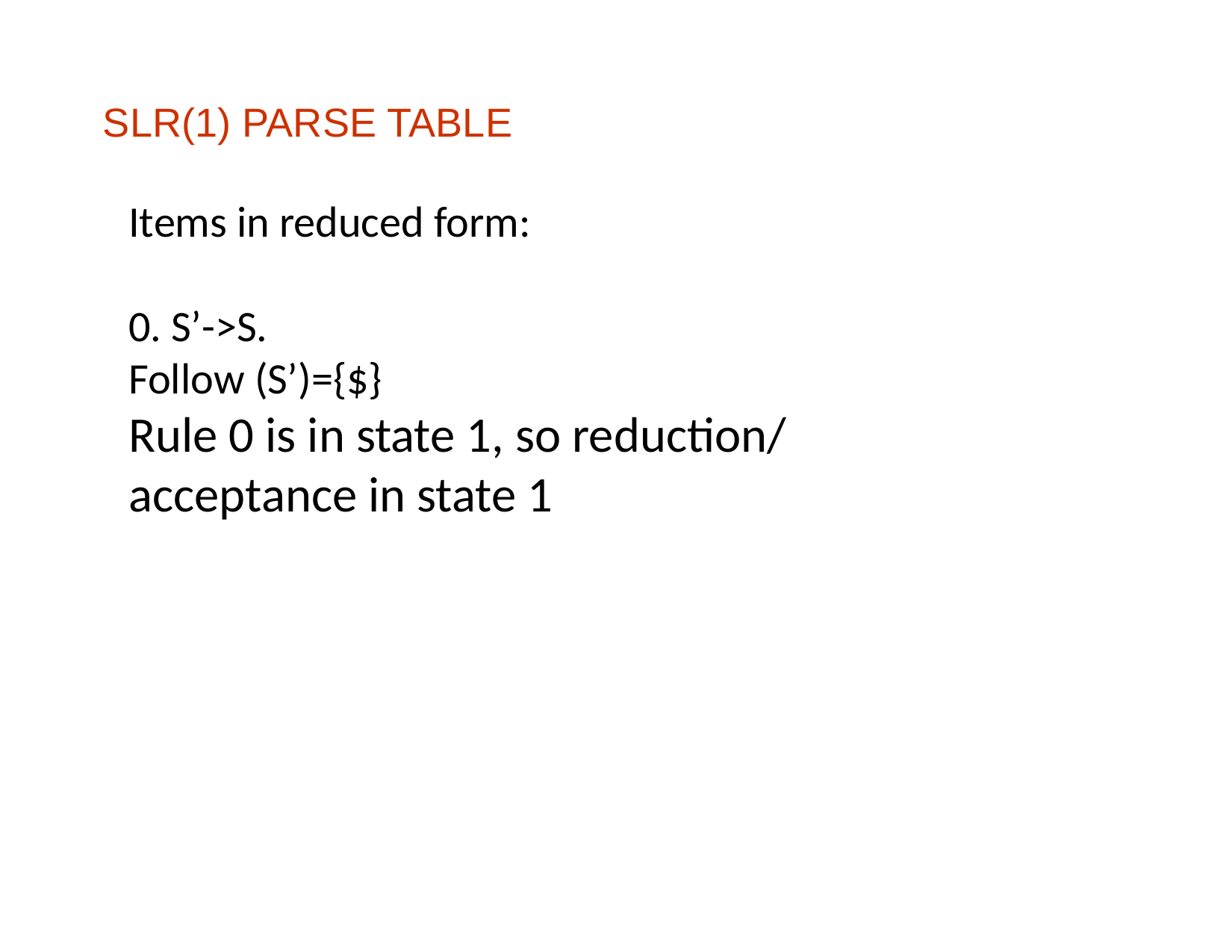

# SLR(1) PARSE TABLE
Items in reduced form:

0. S’->S.
Follow (S’)={$}
Rule 0 is in state 1, so reduction/ acceptance in state 1